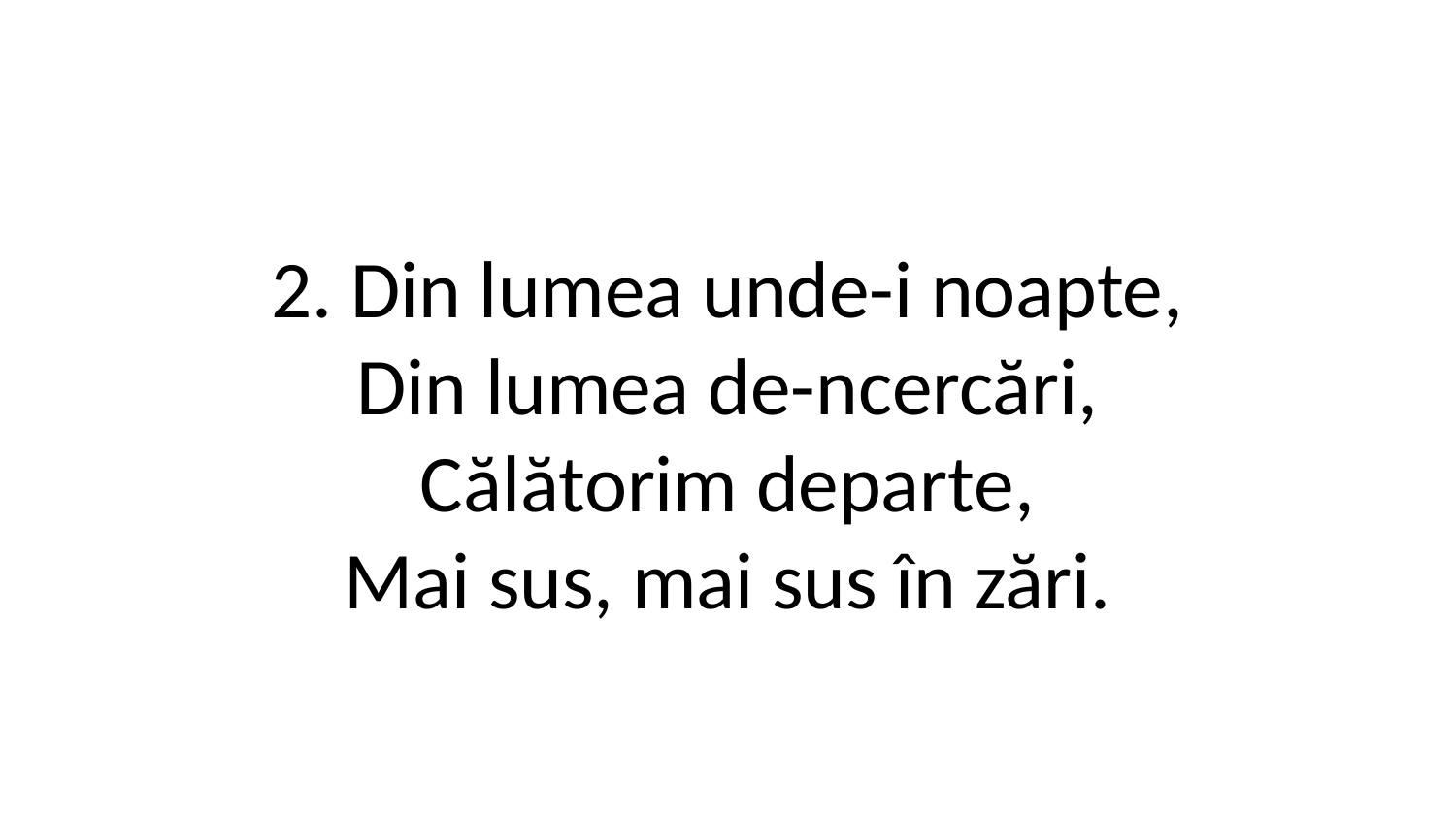

2. Din lumea unde-i noapte,
Din lumea de-ncercări,
Călătorim departe,
Mai sus, mai sus în zări.